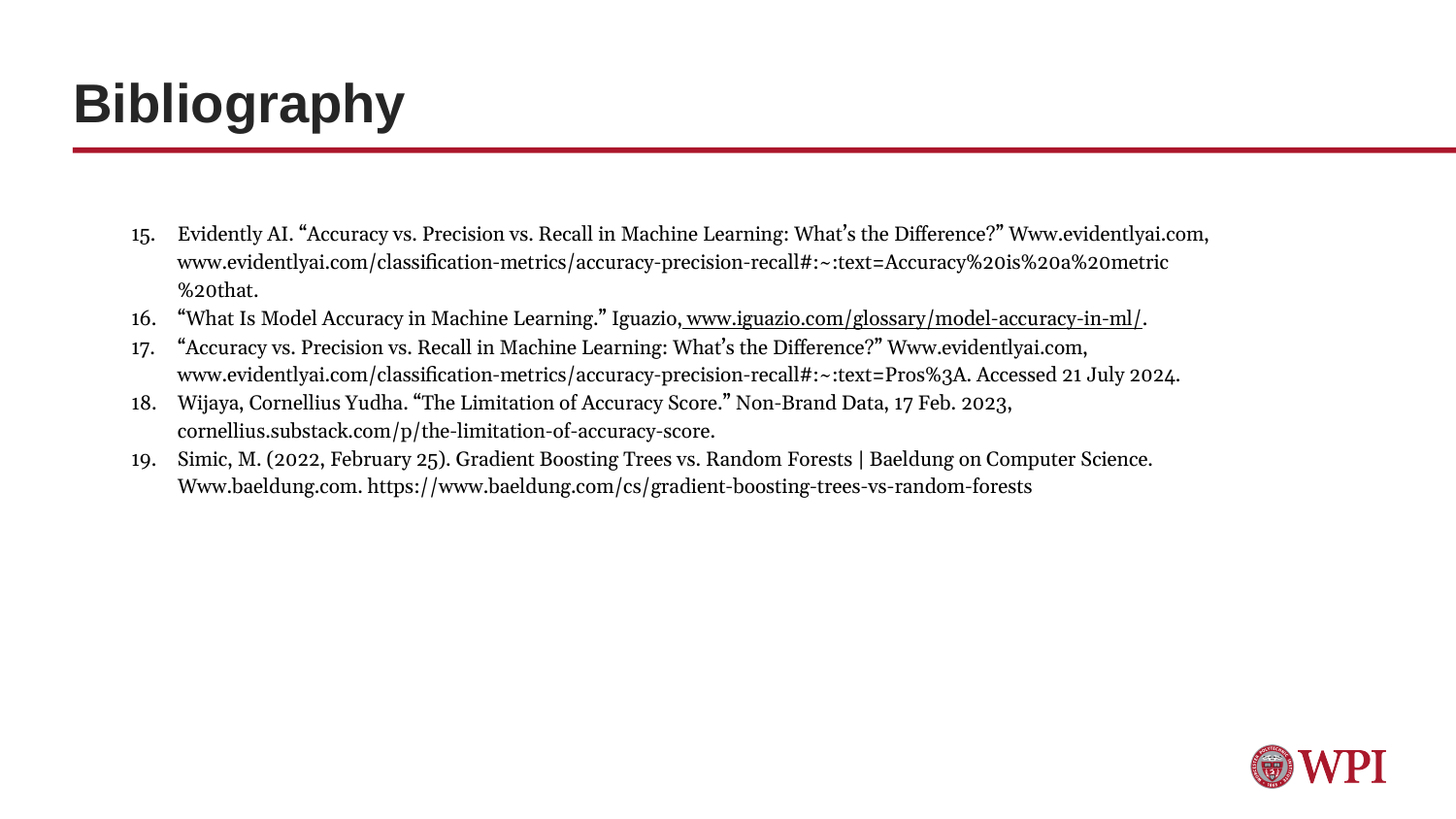

# Bibliography

Evidently AI. “Accuracy vs. Precision vs. Recall in Machine Learning: What’s the Difference?” Www.evidentlyai.com, www.evidentlyai.com/classification-metrics/accuracy-precision-recall#:~:text=Accuracy%20is%20a%20metric%20that. ‌
“What Is Model Accuracy in Machine Learning.” Iguazio, www.iguazio.com/glossary/model-accuracy-in-ml/.
“Accuracy vs. Precision vs. Recall in Machine Learning: What’s the Difference?” Www.evidentlyai.com, www.evidentlyai.com/classification-metrics/accuracy-precision-recall#:~:text=Pros%3A. Accessed 21 July 2024.
Wijaya, Cornellius Yudha. “The Limitation of Accuracy Score.” Non-Brand Data, 17 Feb. 2023, cornellius.substack.com/p/the-limitation-of-accuracy-score. ‌
Simic, M. (2022, February 25). Gradient Boosting Trees vs. Random Forests | Baeldung on Computer Science. Www.baeldung.com. https://www.baeldung.com/cs/gradient-boosting-trees-vs-random-forests